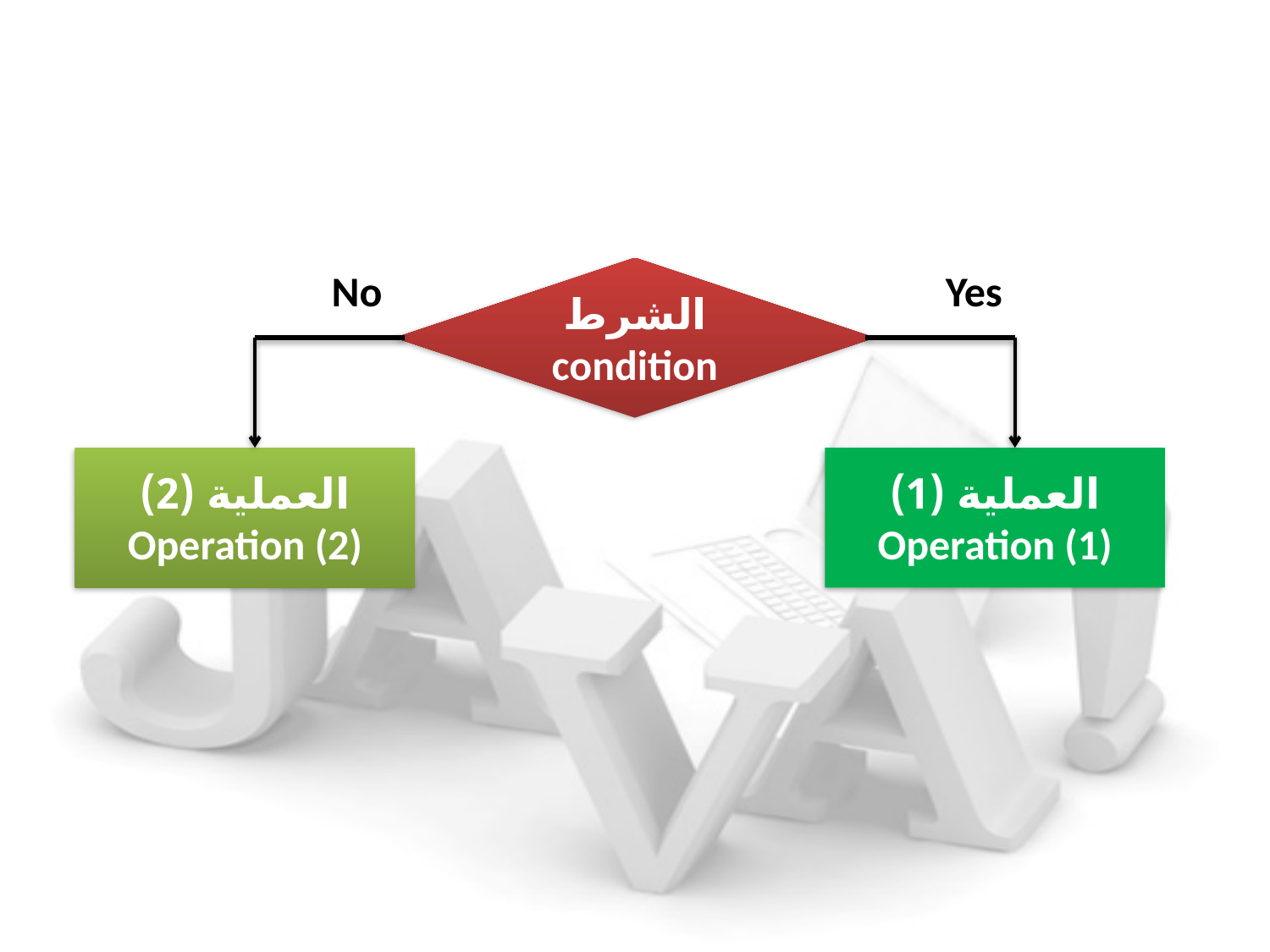

No
الشرط condition
Yes
العملية (2) Operation (2)
العملية (1) Operation (1)